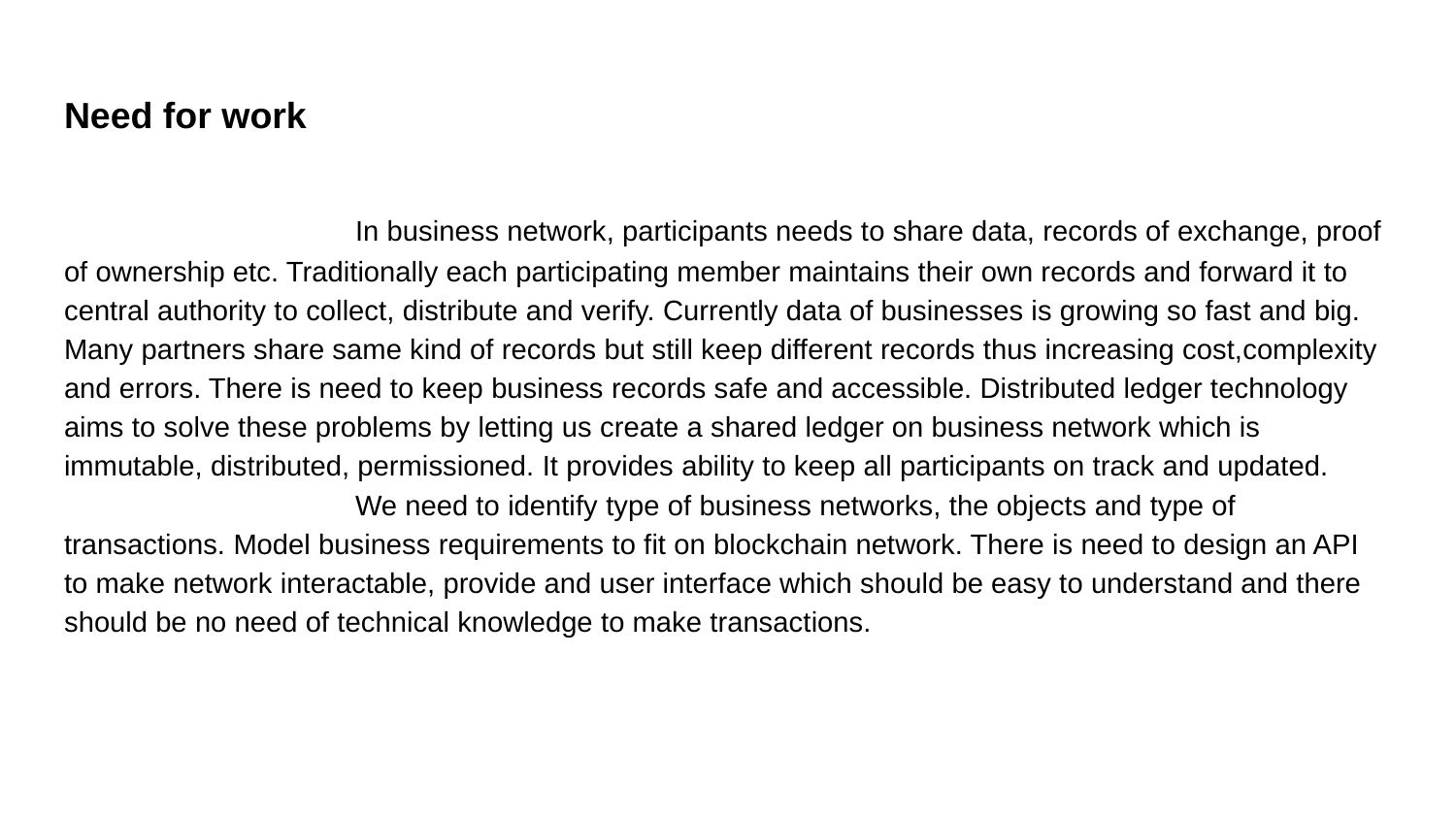

# Need for work
		In business network, participants needs to share data, records of exchange, proof of ownership etc. Traditionally each participating member maintains their own records and forward it to central authority to collect, distribute and verify. Currently data of businesses is growing so fast and big. Many partners share same kind of records but still keep different records thus increasing cost,complexity and errors. There is need to keep business records safe and accessible. Distributed ledger technology aims to solve these problems by letting us create a shared ledger on business network which is immutable, distributed, permissioned. It provides ability to keep all participants on track and updated.
		We need to identify type of business networks, the objects and type of transactions. Model business requirements to fit on blockchain network. There is need to design an API to make network interactable, provide and user interface which should be easy to understand and there should be no need of technical knowledge to make transactions.